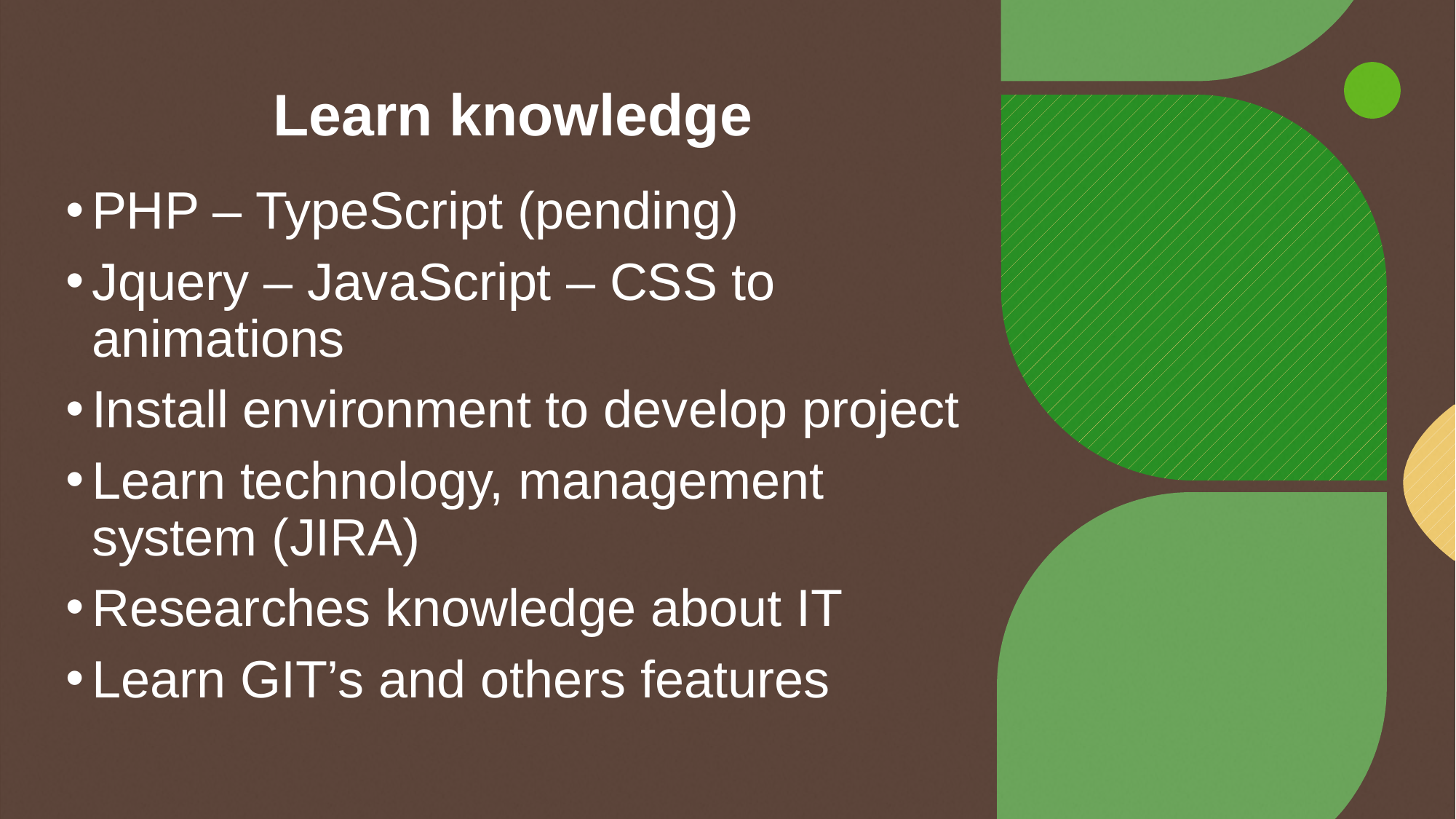

# Learn knowledge
PHP – TypeScript (pending)
Jquery – JavaScript – CSS to animations
Install environment to develop project
Learn technology, management system (JIRA)
Researches knowledge about IT
Learn GIT’s and others features